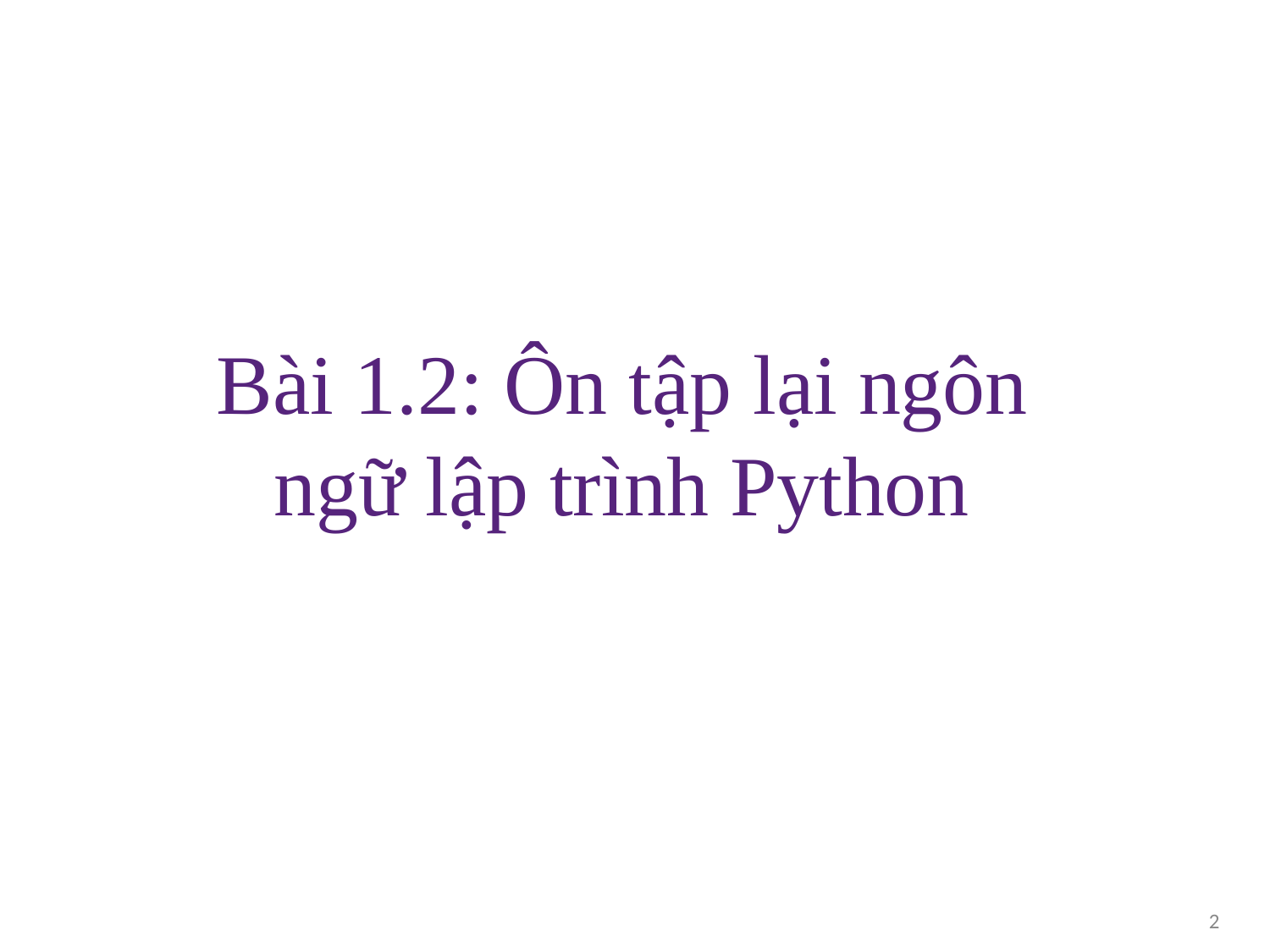

# Bài 1.2: Ôn tập lại ngôn ngữ lập trình Python
2